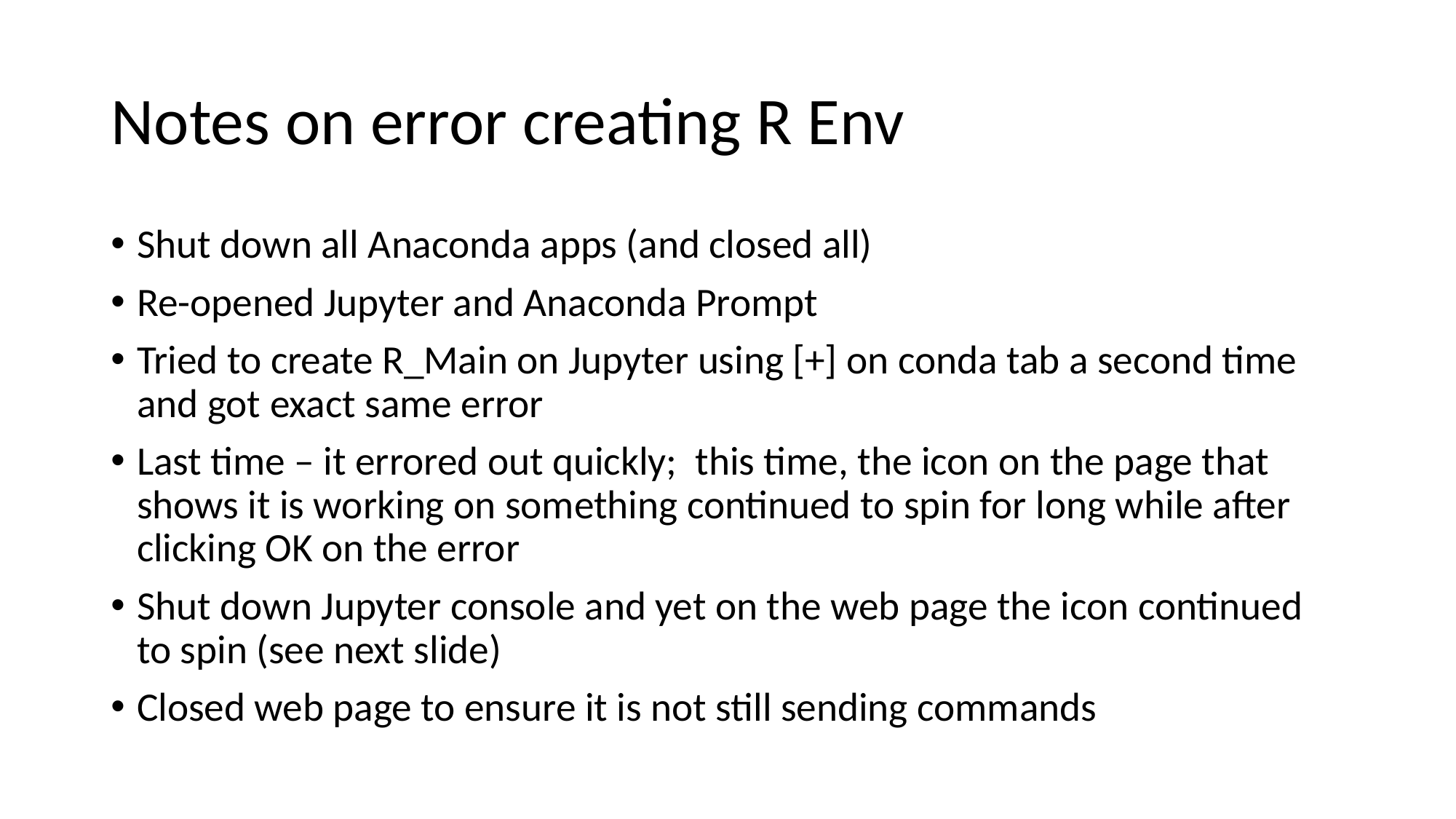

# Notes on error creating R Env
Shut down all Anaconda apps (and closed all)
Re-opened Jupyter and Anaconda Prompt
Tried to create R_Main on Jupyter using [+] on conda tab a second time and got exact same error
Last time – it errored out quickly;  this time, the icon on the page that shows it is working on something continued to spin for long while after clicking OK on the error
Shut down Jupyter console and yet on the web page the icon continued to spin (see next slide)
Closed web page to ensure it is not still sending commands